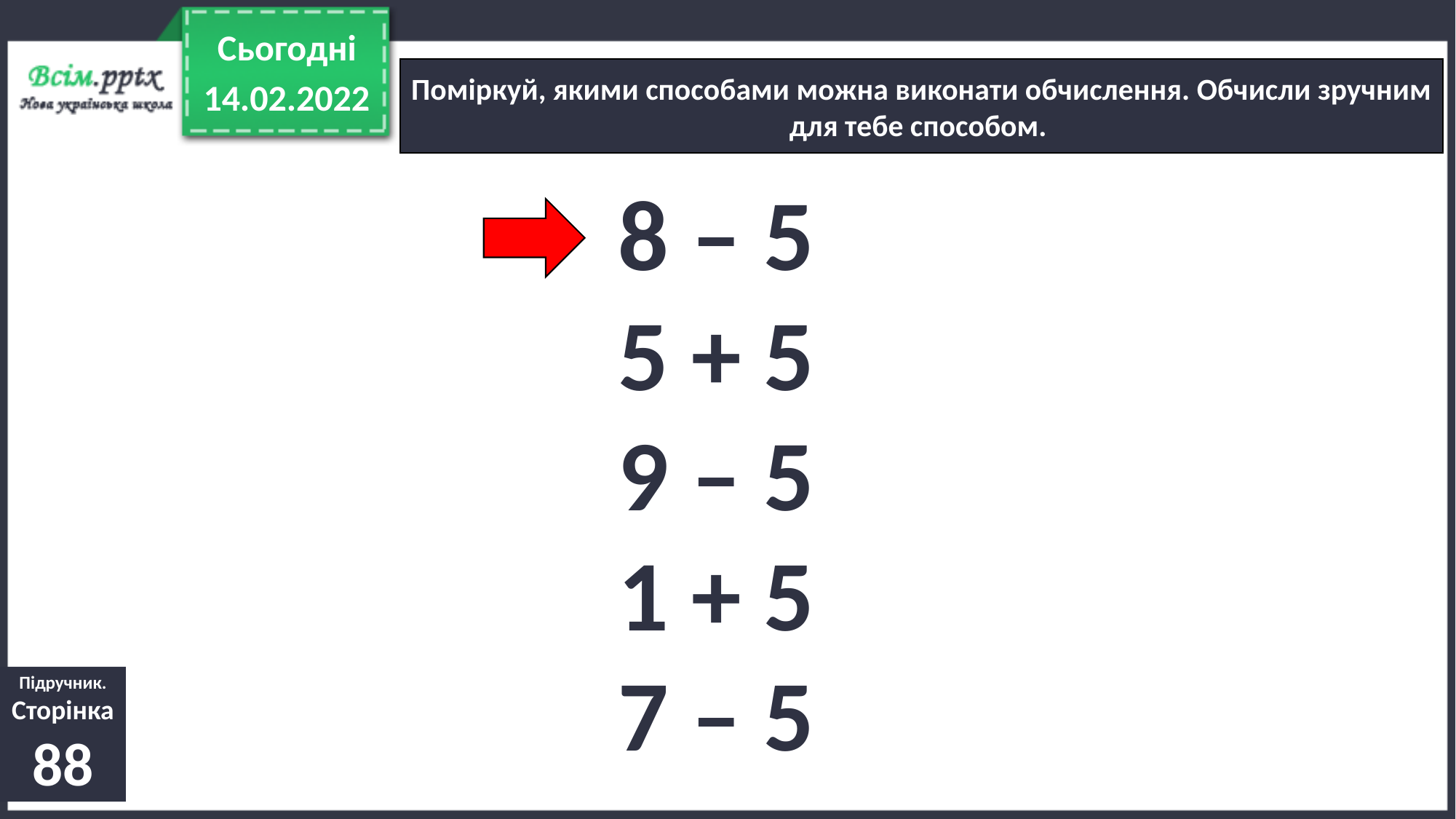

Сьогодні
Поміркуй, якими способами можна виконати обчислення. Обчисли зручним для тебе способом.
14.02.2022
8 – 5
5 + 5
9 – 5
1 + 5
7 – 5

Підручник.
Сторінка
88